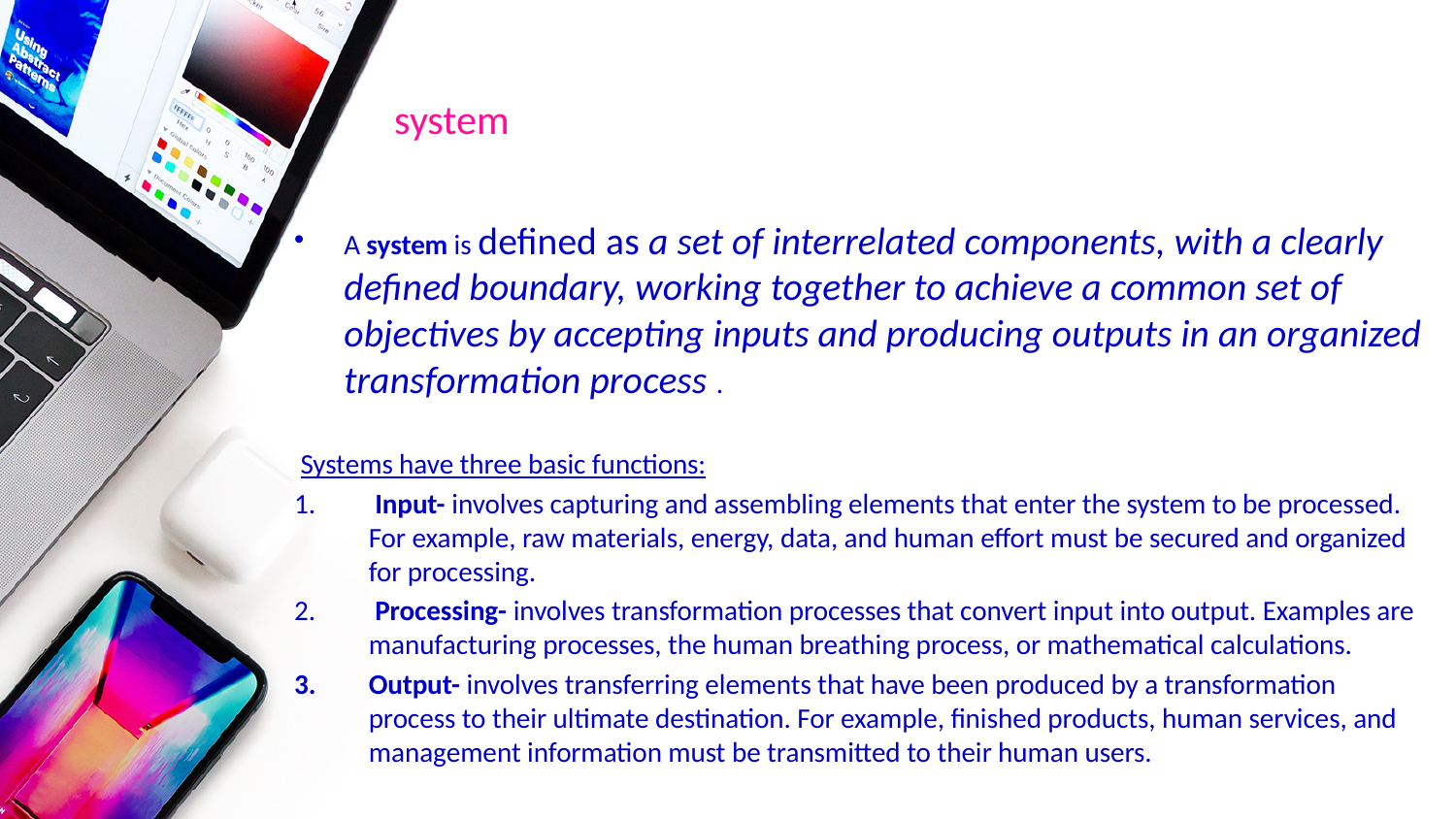

# system
A system is defined as a set of interrelated components, with a clearly defined boundary, working together to achieve a common set of objectives by accepting inputs and producing outputs in an organized transformation process .

 Systems have three basic functions:
 Input- involves capturing and assembling elements that enter the system to be processed. For example, raw materials, energy, data, and human effort must be secured and organized for processing.
 Processing- involves transformation processes that convert input into output. Examples are manufacturing processes, the human breathing process, or mathematical calculations.
Output- involves transferring elements that have been produced by a transformation process to their ultimate destination. For example, finished products, human services, and management information must be transmitted to their human users.